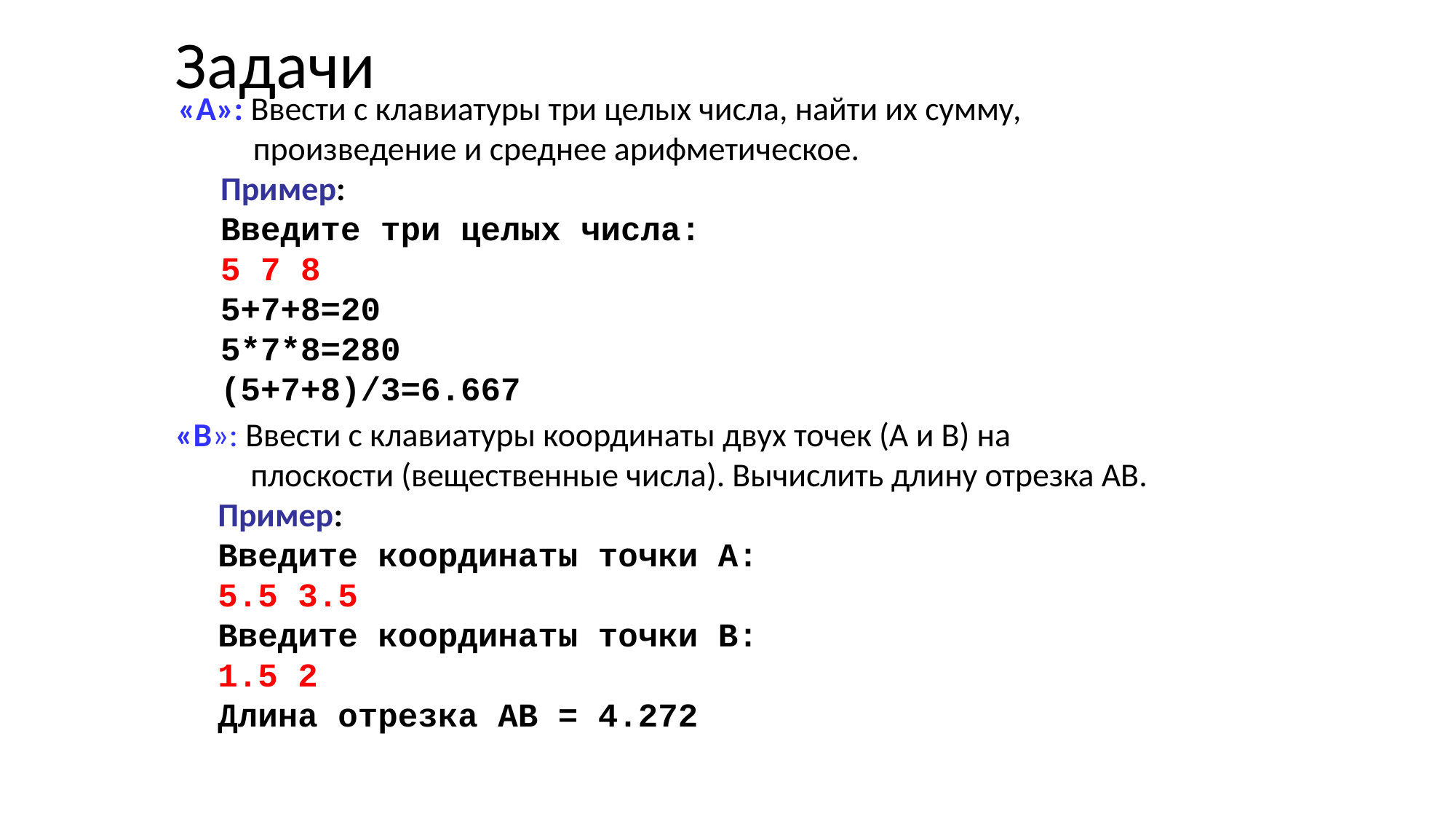

Задачи
«A»: Ввести с клавиатуры три целых числа, найти их сумму, произведение и среднее арифметическое.
Пример:
Введите три целых числа:
5 7 8
5+7+8=20
5*7*8=280
(5+7+8)/3=6.667
«B»: Ввести с клавиатуры координаты двух точек (A и B) на плоскости (вещественные числа). Вычислить длину отрезка AB.
Пример:
Введите координаты точки A:
5.5 3.5
Введите координаты точки B:
1.5 2
Длина отрезка AB = 4.272